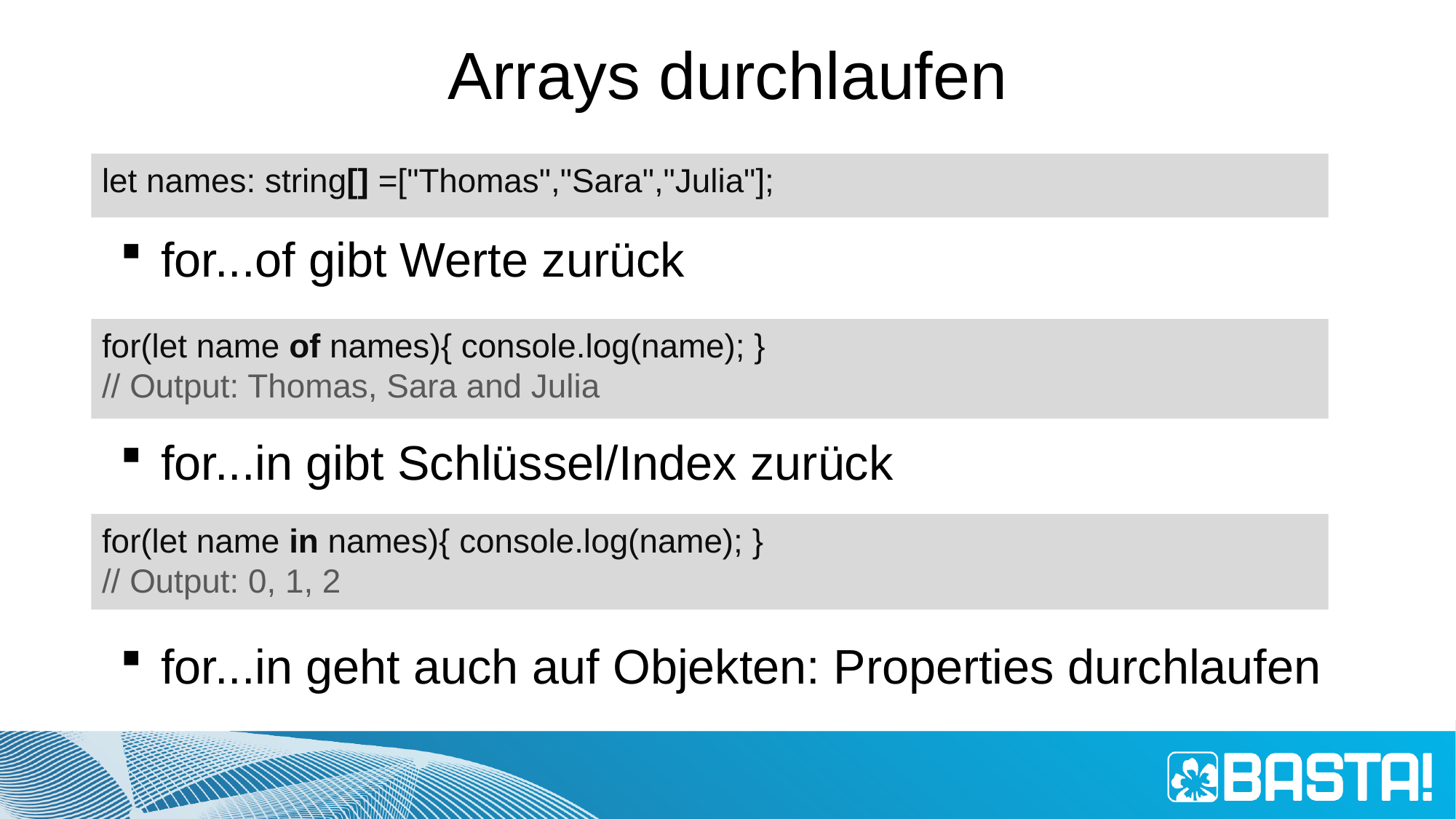

# Arrays durchlaufen
let names: string[] =["Thomas","Sara","Julia"];

for...of gibt Werte zurück

for...in gibt Schlüssel/Index zurück

for...in geht auch auf Objekten: Properties durchlaufen
for(let name of names){ console.log(name); }
// Output: Thomas, Sara and Julia
for(let name in names){ console.log(name); }
// Output: 0, 1, 2